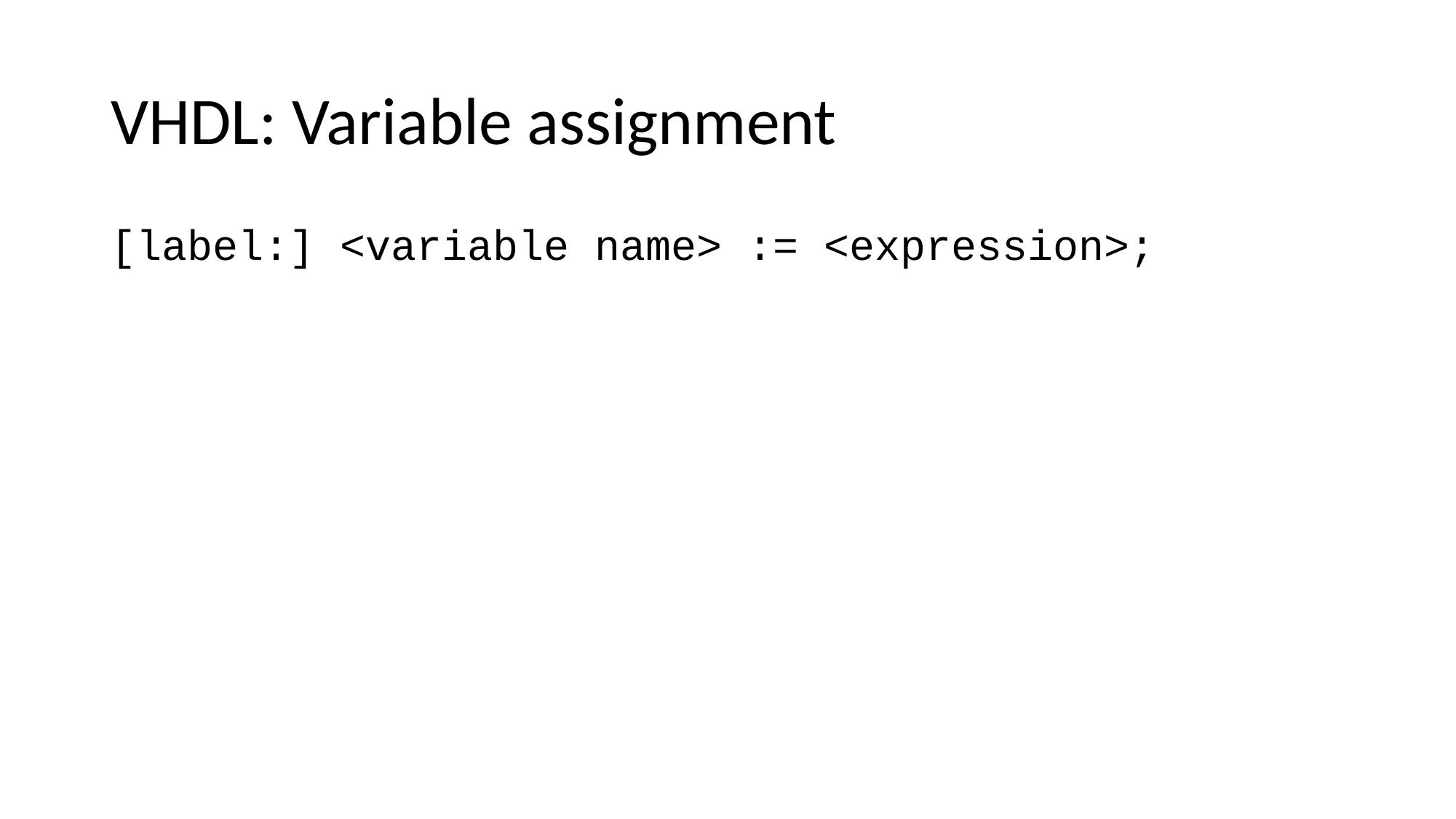

# VHDL: Variable assignment
[label:] <variable name> := <expression>;